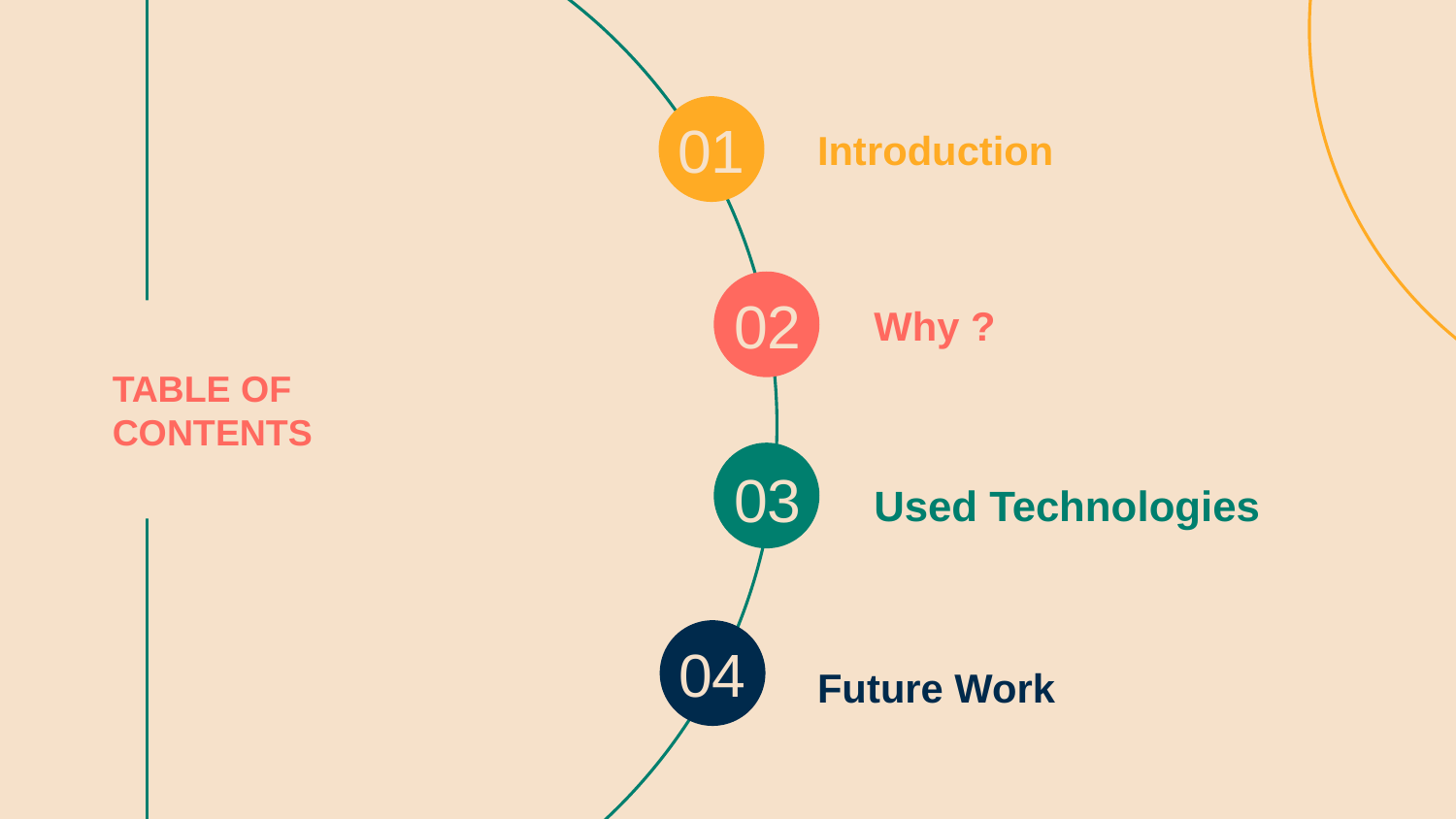

Introduction
# 01

Why ?
02

TABLE OF CONTENTS

Used Technologies
03

Future Work
04